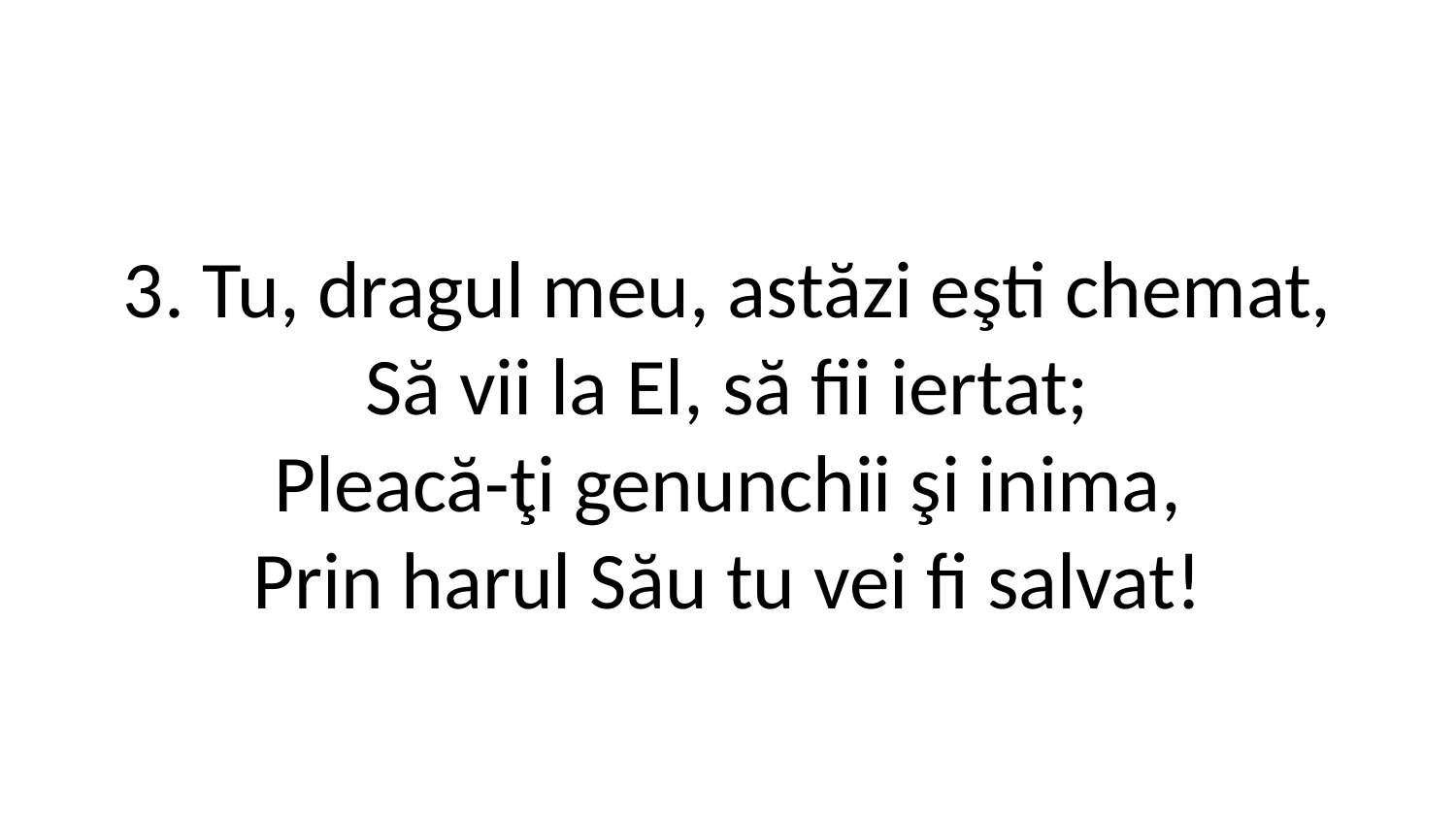

3. Tu, dragul meu, astăzi eşti chemat,
Să vii la El, să fii iertat;
Pleacă-ţi genunchii şi inima,
Prin harul Său tu vei fi salvat!